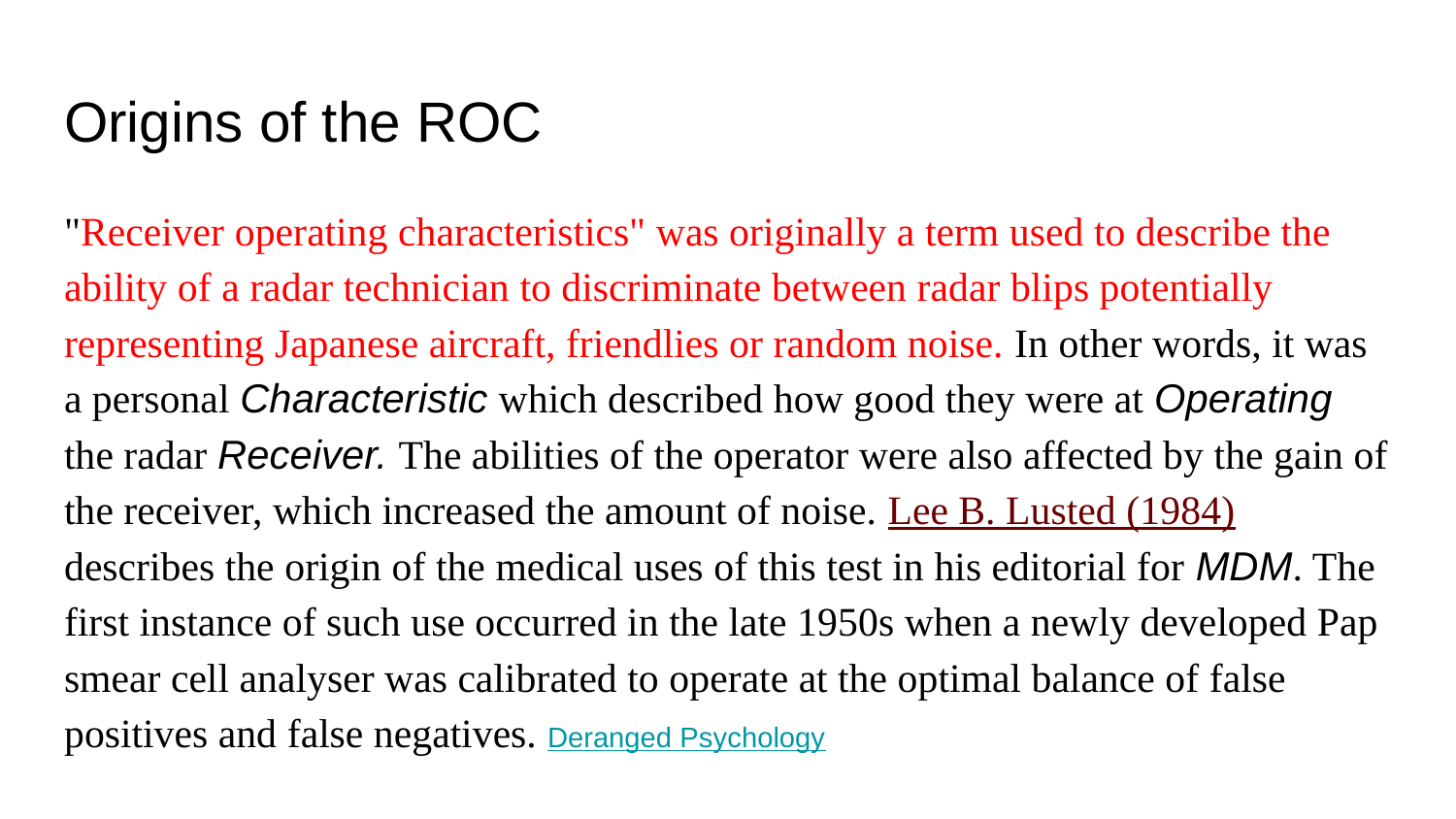

# Origins of the ROC
"Receiver operating characteristics" was originally a term used to describe the ability of a radar technician to discriminate between radar blips potentially representing Japanese aircraft, friendlies or random noise. In other words, it was a personal Characteristic which described how good they were at Operating the radar Receiver. The abilities of the operator were also affected by the gain of the receiver, which increased the amount of noise. Lee B. Lusted (1984) describes the origin of the medical uses of this test in his editorial for MDM. The first instance of such use occurred in the late 1950s when a newly developed Pap smear cell analyser was calibrated to operate at the optimal balance of false positives and false negatives. Deranged Psychology